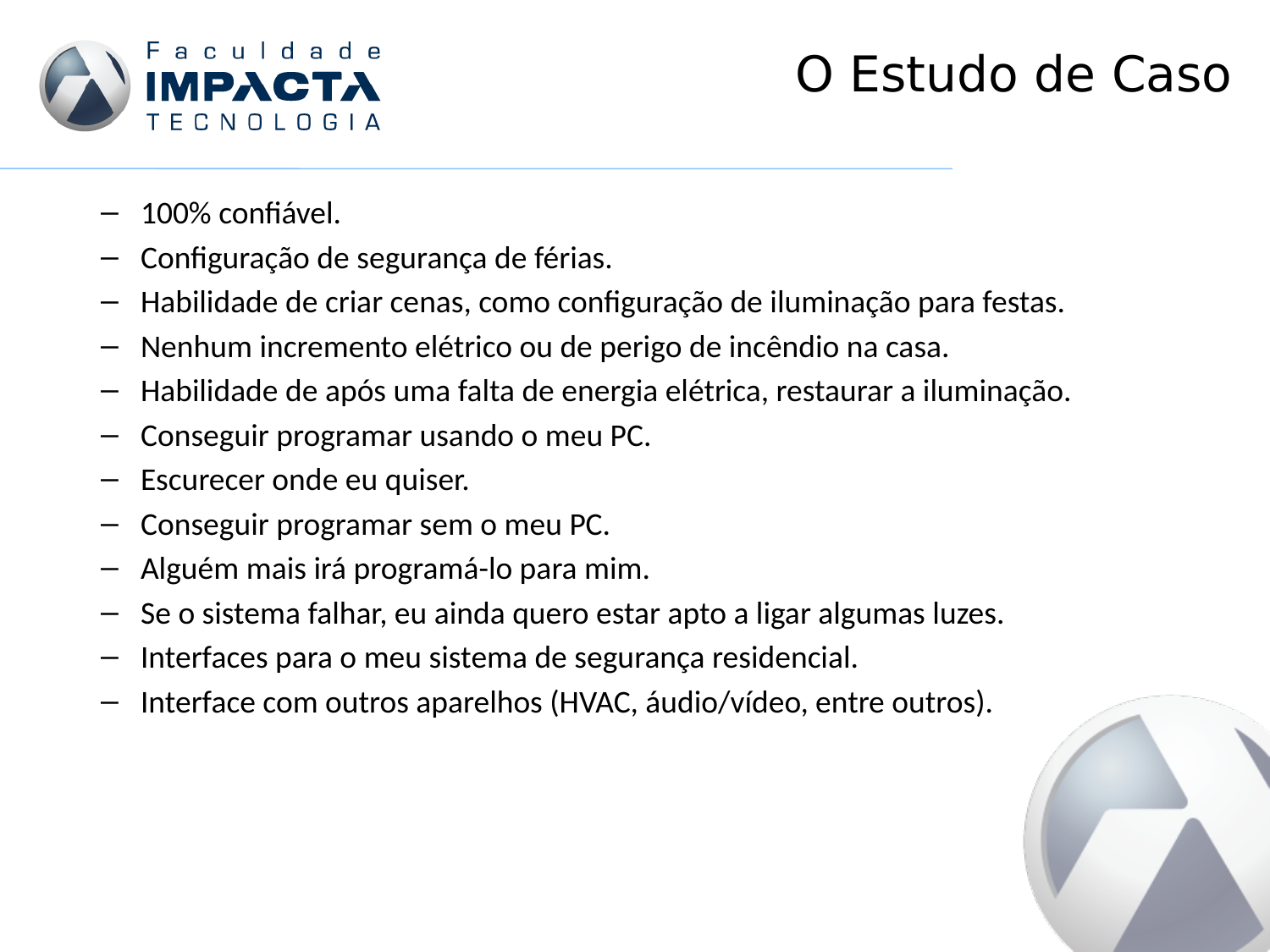

# O Estudo de Caso
100% confiável.
Configuração de segurança de férias.
Habilidade de criar cenas, como configuração de iluminação para festas.
Nenhum incremento elétrico ou de perigo de incêndio na casa.
Habilidade de após uma falta de energia elétrica, restaurar a iluminação.
Conseguir programar usando o meu PC.
Escurecer onde eu quiser.
Conseguir programar sem o meu PC.
Alguém mais irá programá-lo para mim.
Se o sistema falhar, eu ainda quero estar apto a ligar algumas luzes.
Interfaces para o meu sistema de segurança residencial.
Interface com outros aparelhos (HVAC, áudio/vídeo, entre outros).